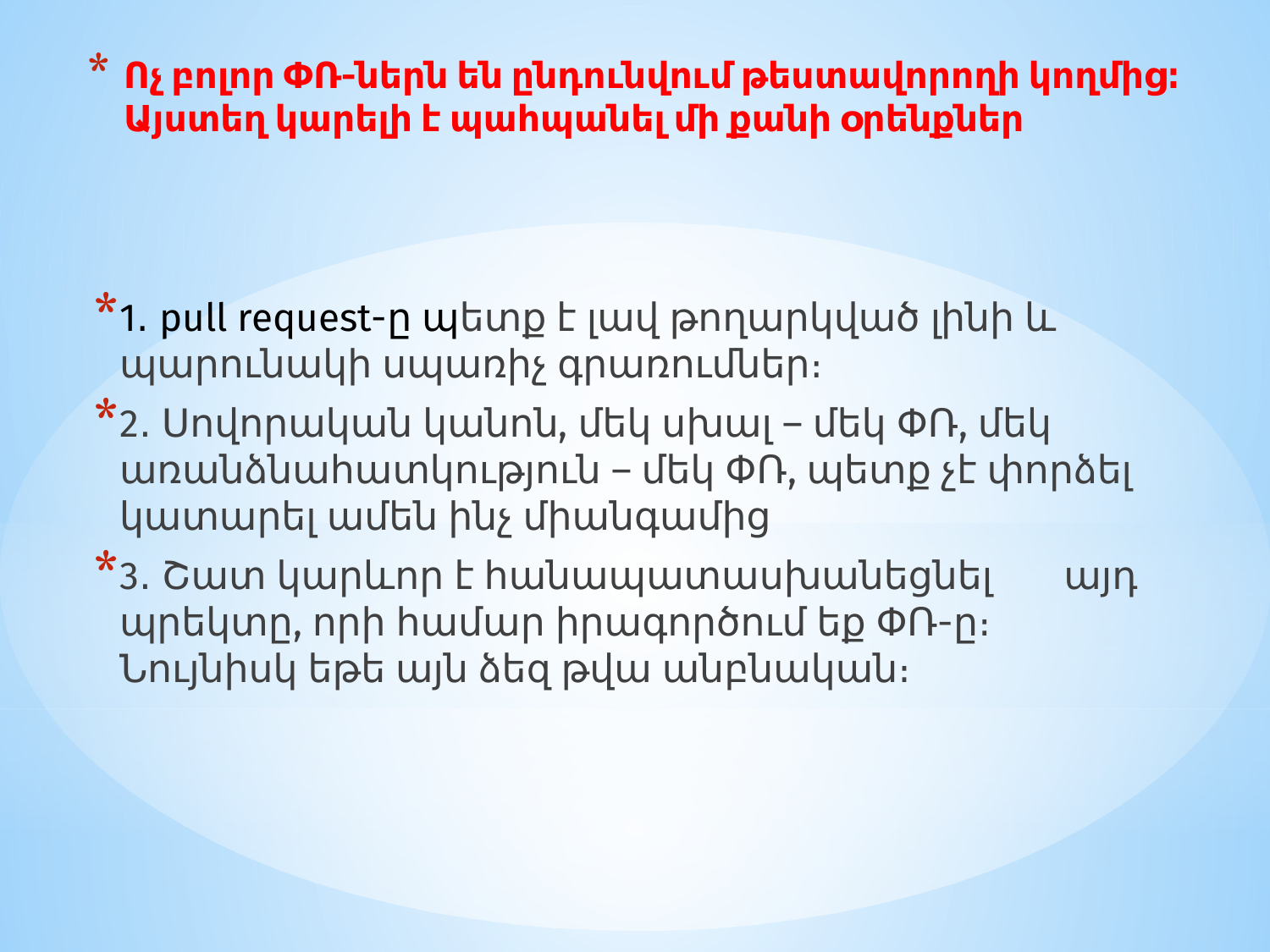

# Ոչ բոլոր ՓՌ-ներն են ընդունվում թեստավորողի կողմից։ Այստեղ կարելի է պահպանել մի քանի օրենքներ
1․ pull request-ը պետք է լավ թողարկված լինի և պարունակի սպառիչ գրառումներ։
2․ Սովորական կանոն, մեկ սխալ – մեկ ՓՌ, մեկ առանձնահատկություն – մեկ ՓՌ, պետք չէ փորձել կատարել ամեն ինչ միանգամից
3․ Շատ կարևոր է հանապատասխանեցնել       այդ պրեկտը, որի համար իրագործում եք ՓՌ-ը։ Նույնիսկ եթե այն ձեզ թվա անբնական։